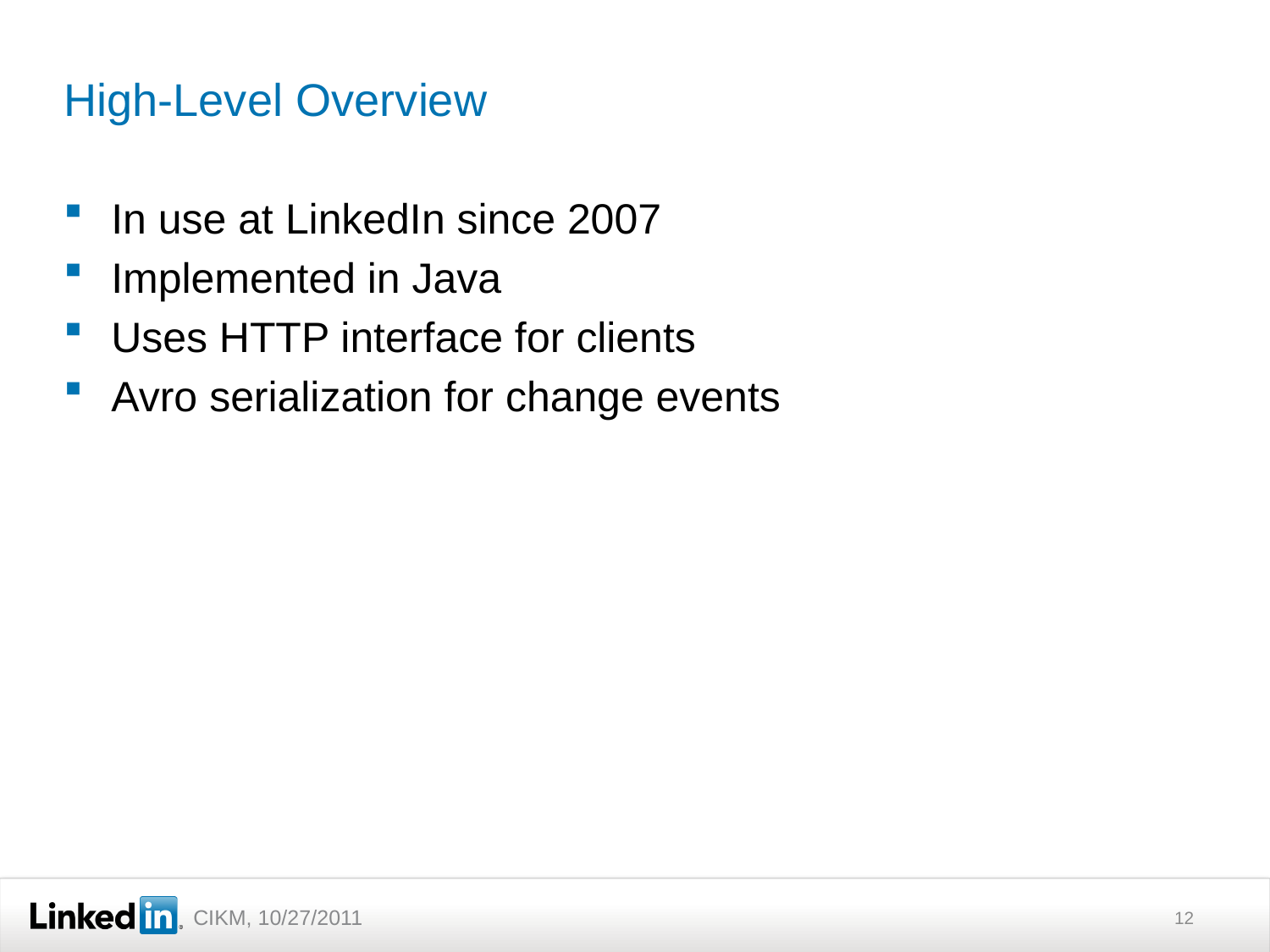

# High-Level Overview
In use at LinkedIn since 2007
Implemented in Java
Uses HTTP interface for clients
Avro serialization for change events
12